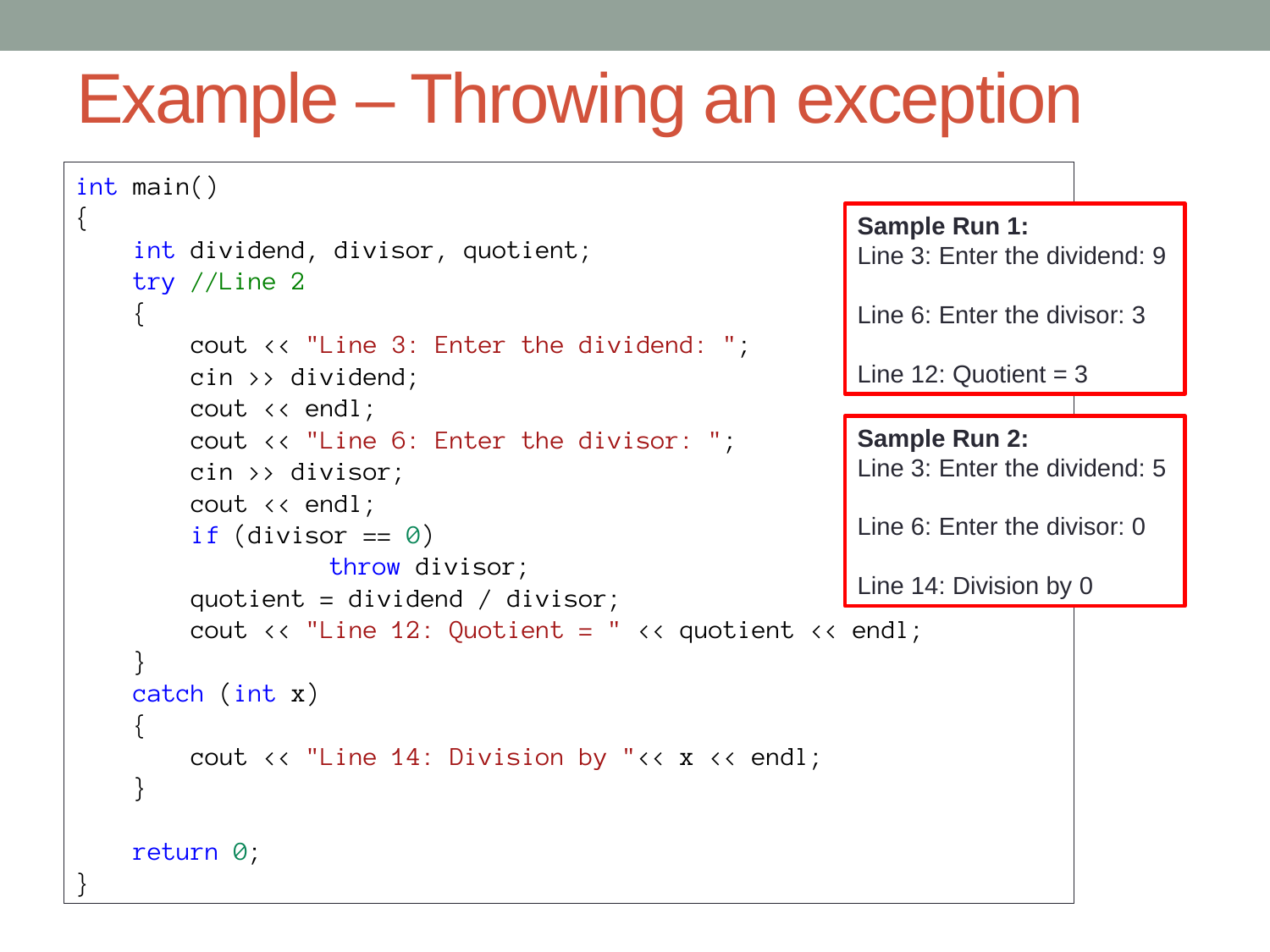

# Example – Throwing an exception
int main()
{
    int dividend, divisor, quotient;
    try //Line 2
    {
        cout << "Line 3: Enter the dividend: ";
        cin >> dividend;
        cout << endl;
        cout << "Line 6: Enter the divisor: ";
        cin >> divisor;
        cout << endl;
        if (divisor == 0)
        		throw divisor;
        quotient = dividend / divisor;
        cout << "Line 12: Quotient = " << quotient << endl;
    }
    catch (int x)
    {
        cout << "Line 14: Division by "<< x << endl;
    }

    return 0;
}
Sample Run 1:
Line 3: Enter the dividend: 9

Line 6: Enter the divisor: 3

Line 12: Quotient = 3
Sample Run 2:
Line 3: Enter the dividend: 5

Line 6: Enter the divisor: 0

Line 14: Division by 0